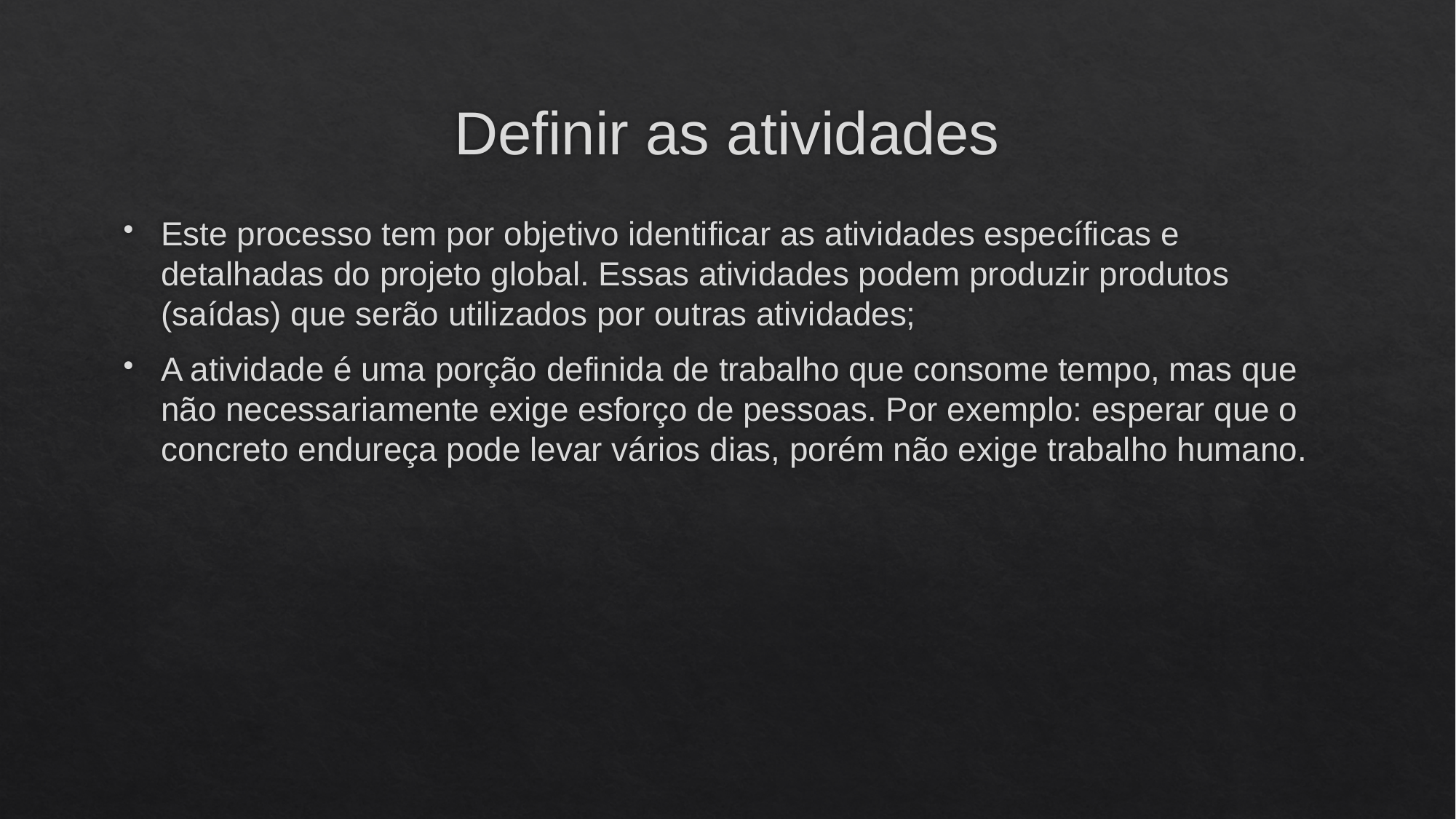

# Definir as atividades
Este processo tem por objetivo identificar as atividades específicas e detalhadas do projeto global. Essas atividades podem produzir produtos (saídas) que serão utilizados por outras atividades;
A atividade é uma porção definida de trabalho que consome tempo, mas que não necessariamente exige esforço de pessoas. Por exemplo: esperar que o concreto endureça pode levar vários dias, porém não exige trabalho humano.